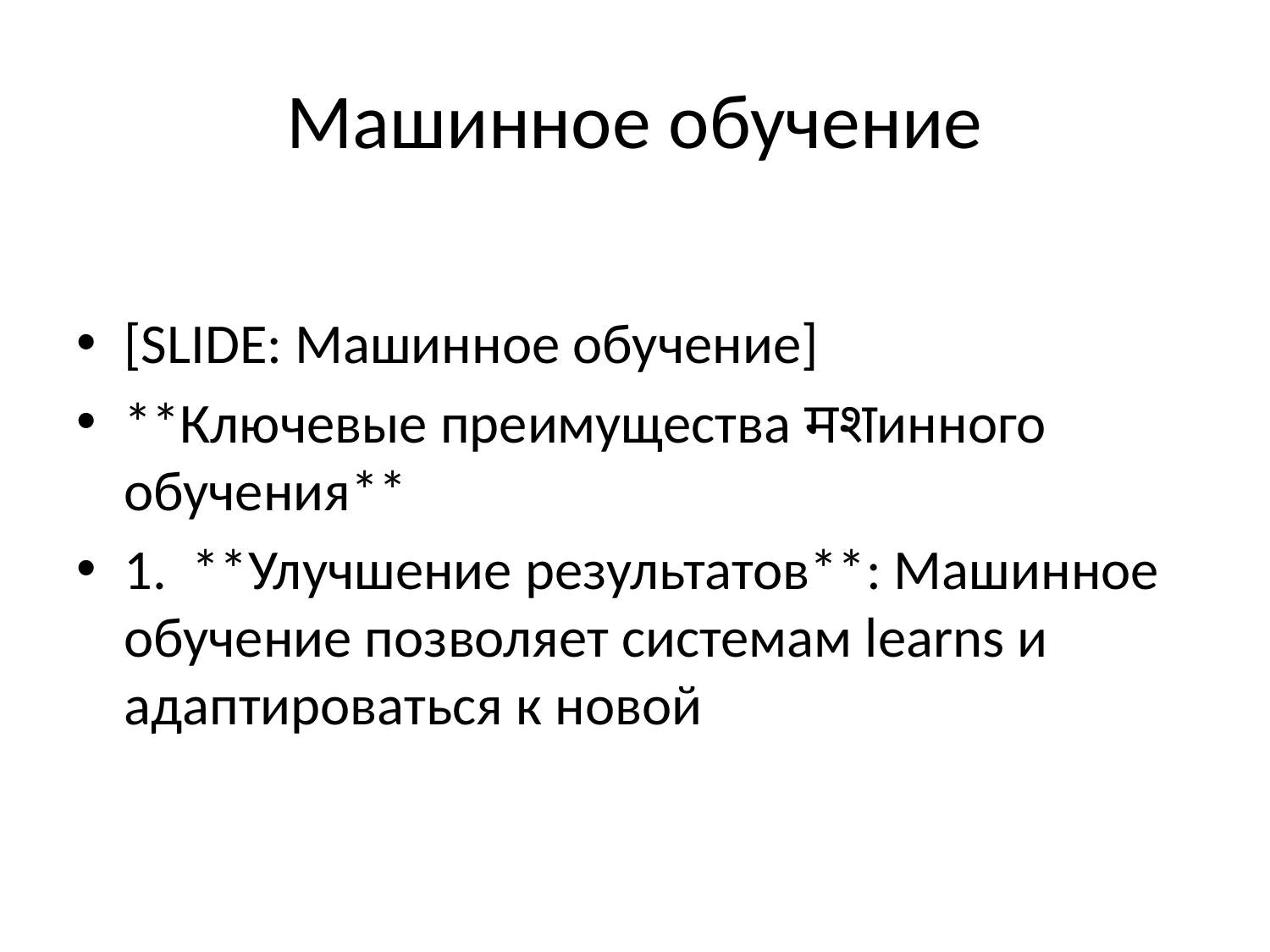

# Машинное обучение

[SLIDE: Машинное обучение]
**Ключевые преимущества मशинного обучения**
1.  **Улучшение результатов**: Машинное обучение позволяет системам learns и адаптироваться к новой